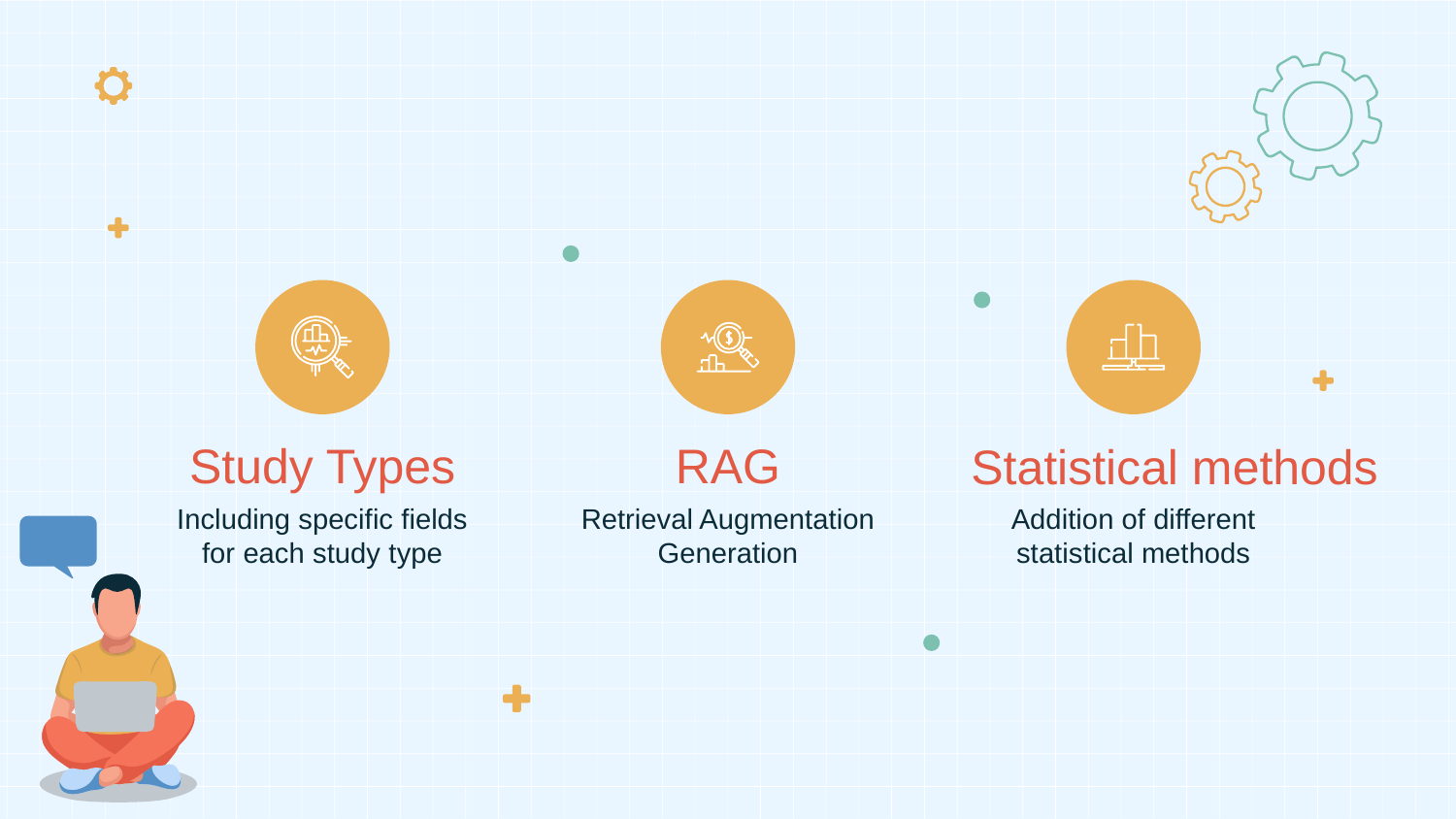

Study Types
RAG
Statistical methods
Including specific fields for each study type
Retrieval Augmentation Generation
Addition of different statistical methods